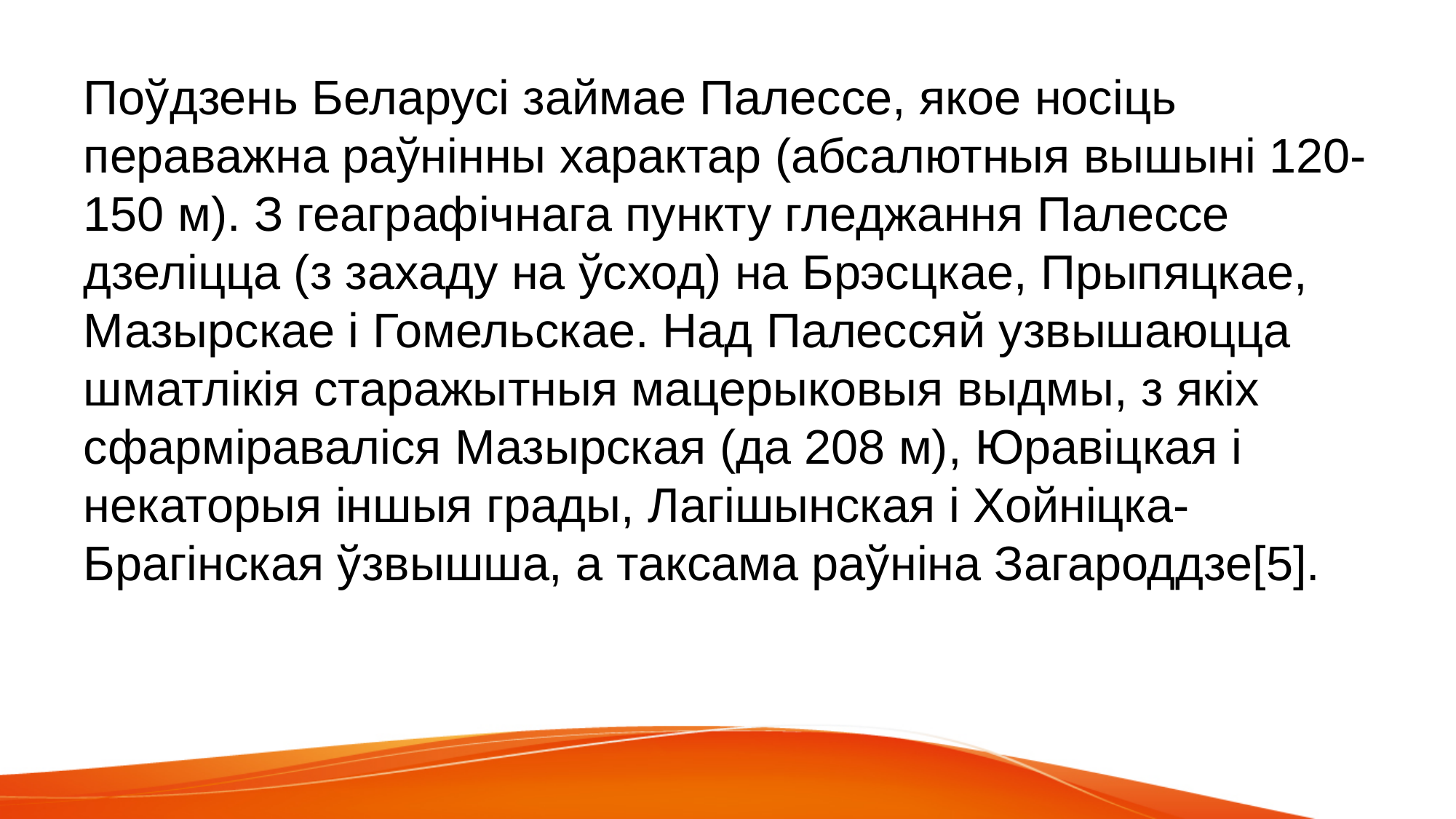

Поўдзень Беларусі займае Палессе, якое носіць пераважна раўнінны характар (абсалютныя вышыні 120-150 м). З геаграфічнага пункту гледжання Палессе дзеліцца (з захаду на ўсход) на Брэсцкае, Прыпяцкае, Мазырскае і Гомельскае. Над Палессяй узвышаюцца шматлікія старажытныя мацерыковыя выдмы, з якіх сфарміраваліся Мазырская (да 208 м), Юравіцкая і некаторыя іншыя грады, Лагішынская і Хойніцка-Брагінская ўзвышша, а таксама раўніна Загароддзе[5].